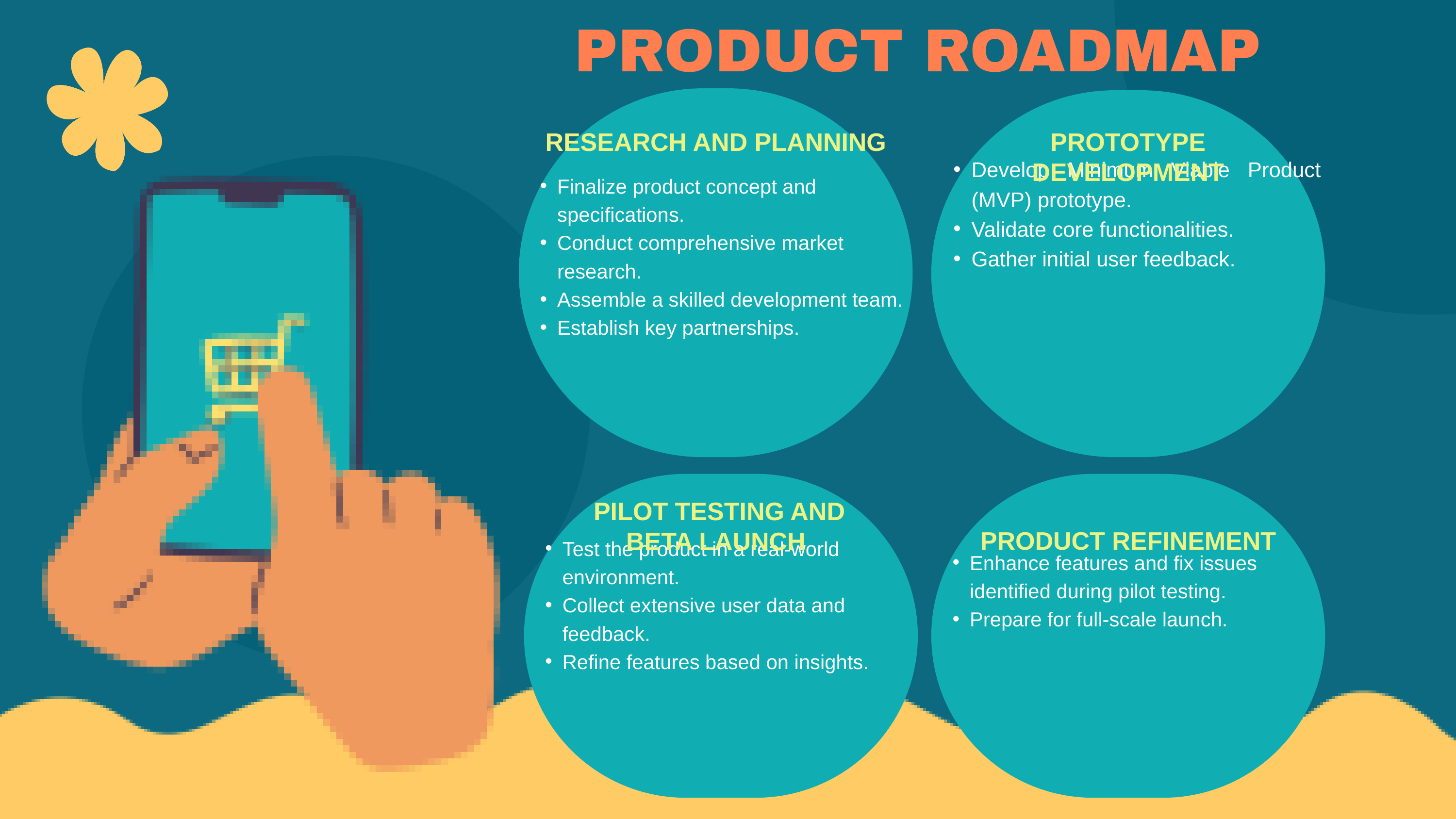

PRODUCT ROADMAP

Finalize product concept and specifications.
Conduct comprehensive market research.
Assemble a skilled development team.
Establish key partnerships.

Develop Minimum Viable Product (MVP) prototype.
Validate core functionalities.
Gather initial user feedback.

RESEARCH AND PLANNING
PROTOTYPE DEVELOPMENT

Test the product in a real-world environment.
Collect extensive user data and feedback.
Refine features based on insights.

Enhance features and fix issues identified during pilot testing.
Prepare for full-scale launch.

 PILOT TESTING AND BETA LAUNCH
PRODUCT REFINEMENT